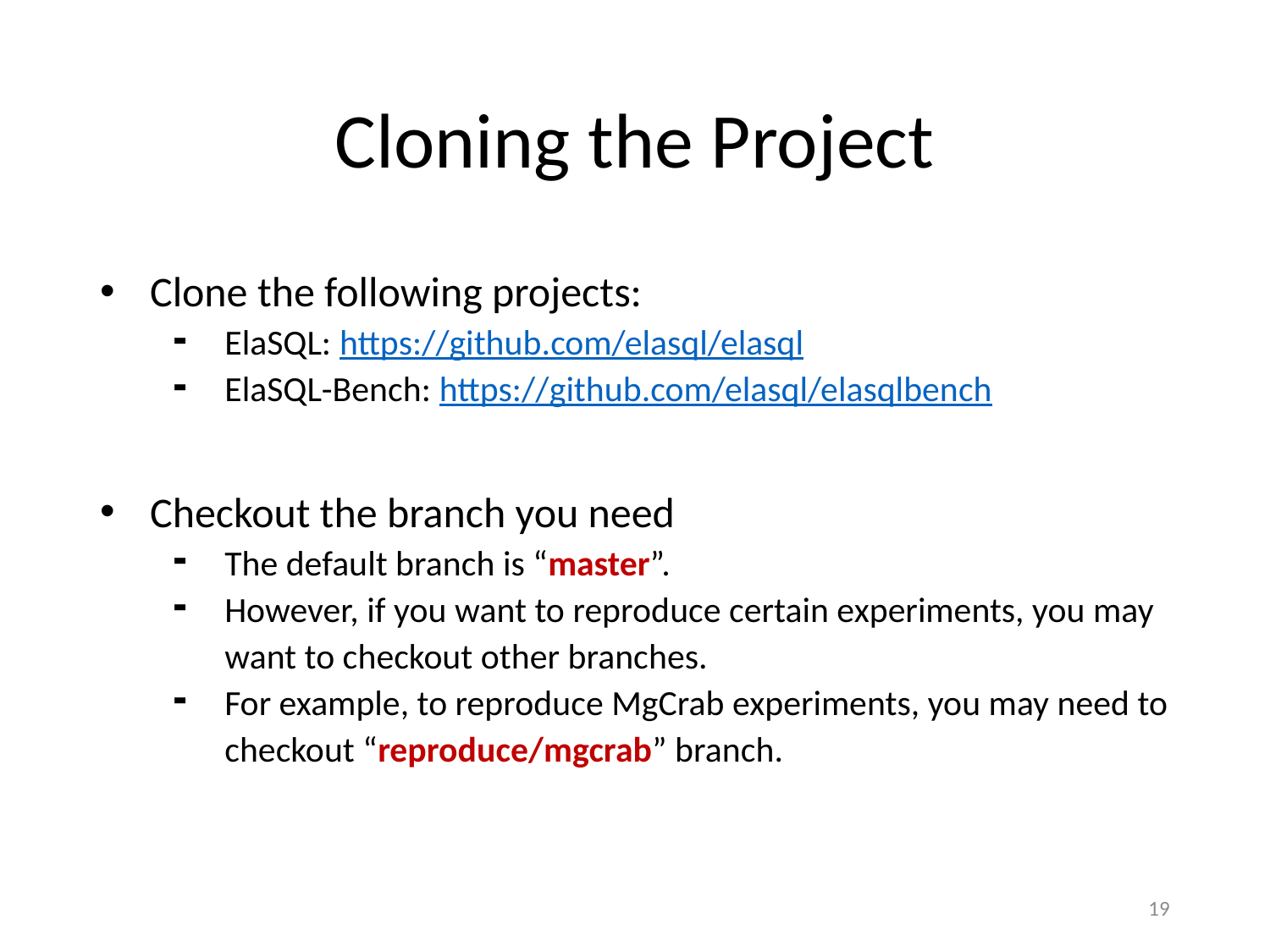

# Cloning the Project
Clone the following projects:
ElaSQL: https://github.com/elasql/elasql
ElaSQL-Bench: https://github.com/elasql/elasqlbench

Checkout the branch you need
The default branch is “master”.
However, if you want to reproduce certain experiments, you may want to checkout other branches.
For example, to reproduce MgCrab experiments, you may need to checkout “reproduce/mgcrab” branch.
19